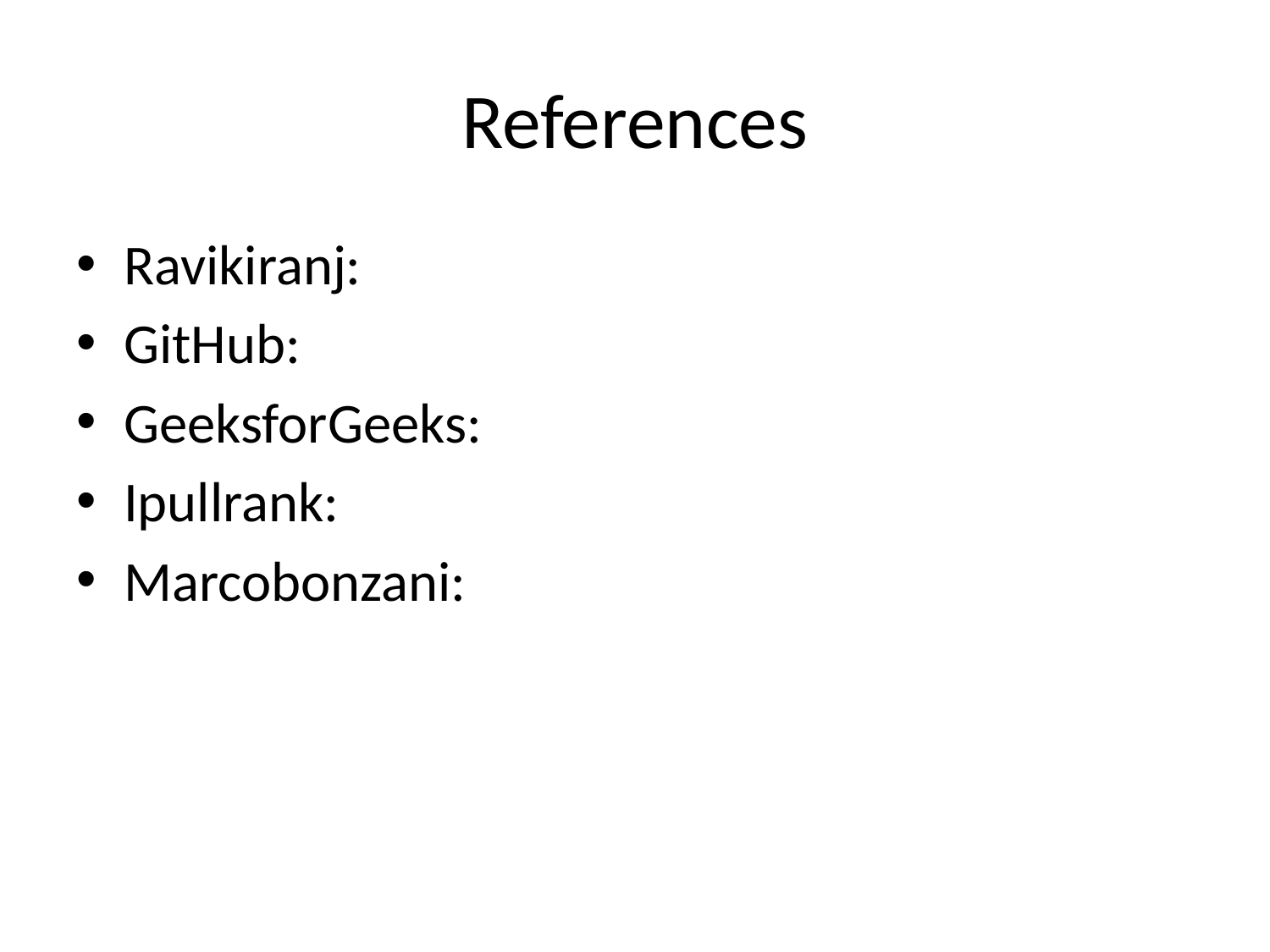

# References
Ravikiranj:
GitHub:
GeeksforGeeks:
Ipullrank:
Marcobonzani: